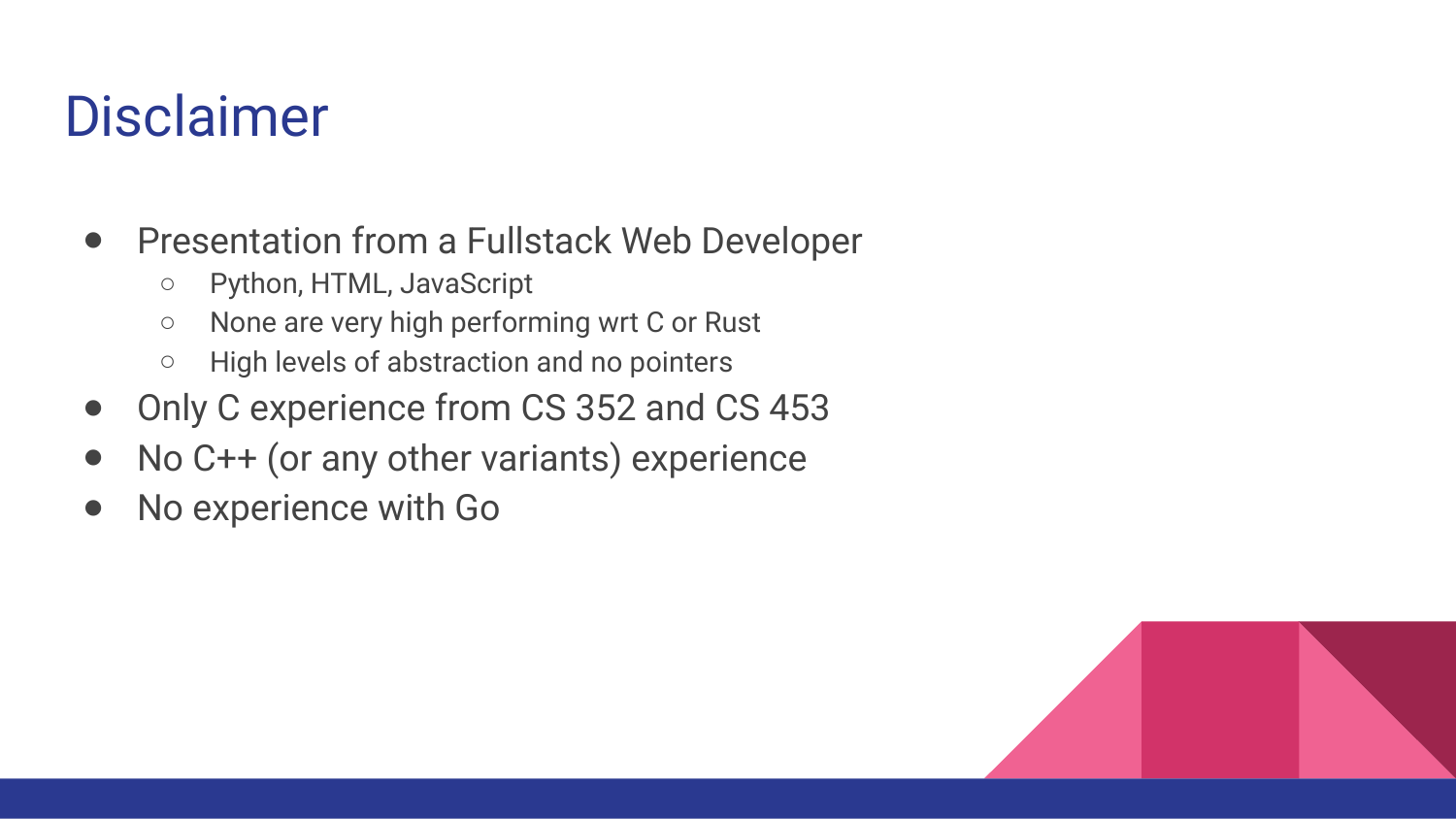

# Disclaimer
Presentation from a Fullstack Web Developer
Python, HTML, JavaScript
None are very high performing wrt C or Rust
High levels of abstraction and no pointers
Only C experience from CS 352 and CS 453
No C++ (or any other variants) experience
No experience with Go